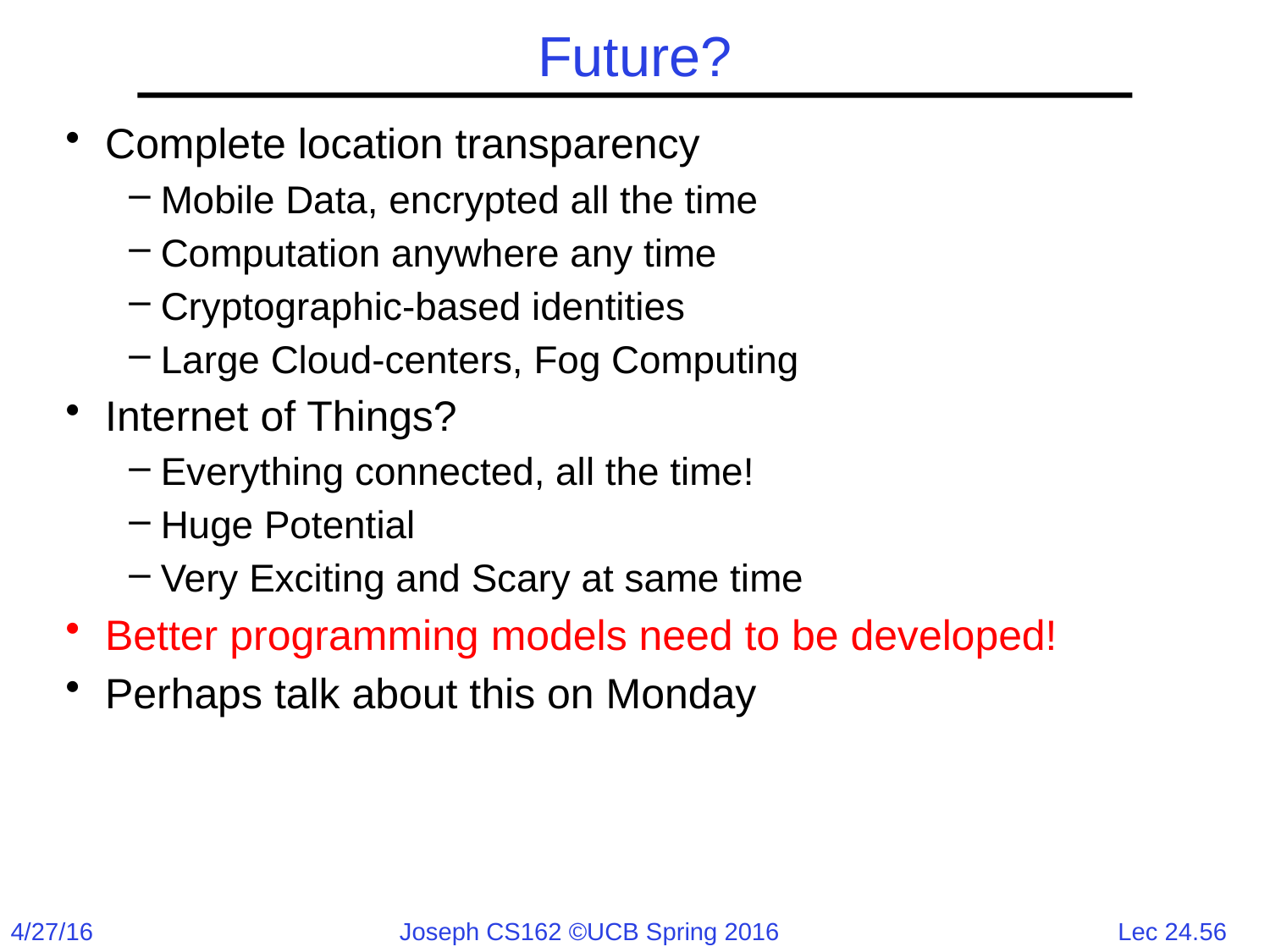

# Future?
Complete location transparency
Mobile Data, encrypted all the time
Computation anywhere any time
Cryptographic-based identities
Large Cloud-centers, Fog Computing
Internet of Things?
Everything connected, all the time!
Huge Potential
Very Exciting and Scary at same time
Better programming models need to be developed!
Perhaps talk about this on Monday